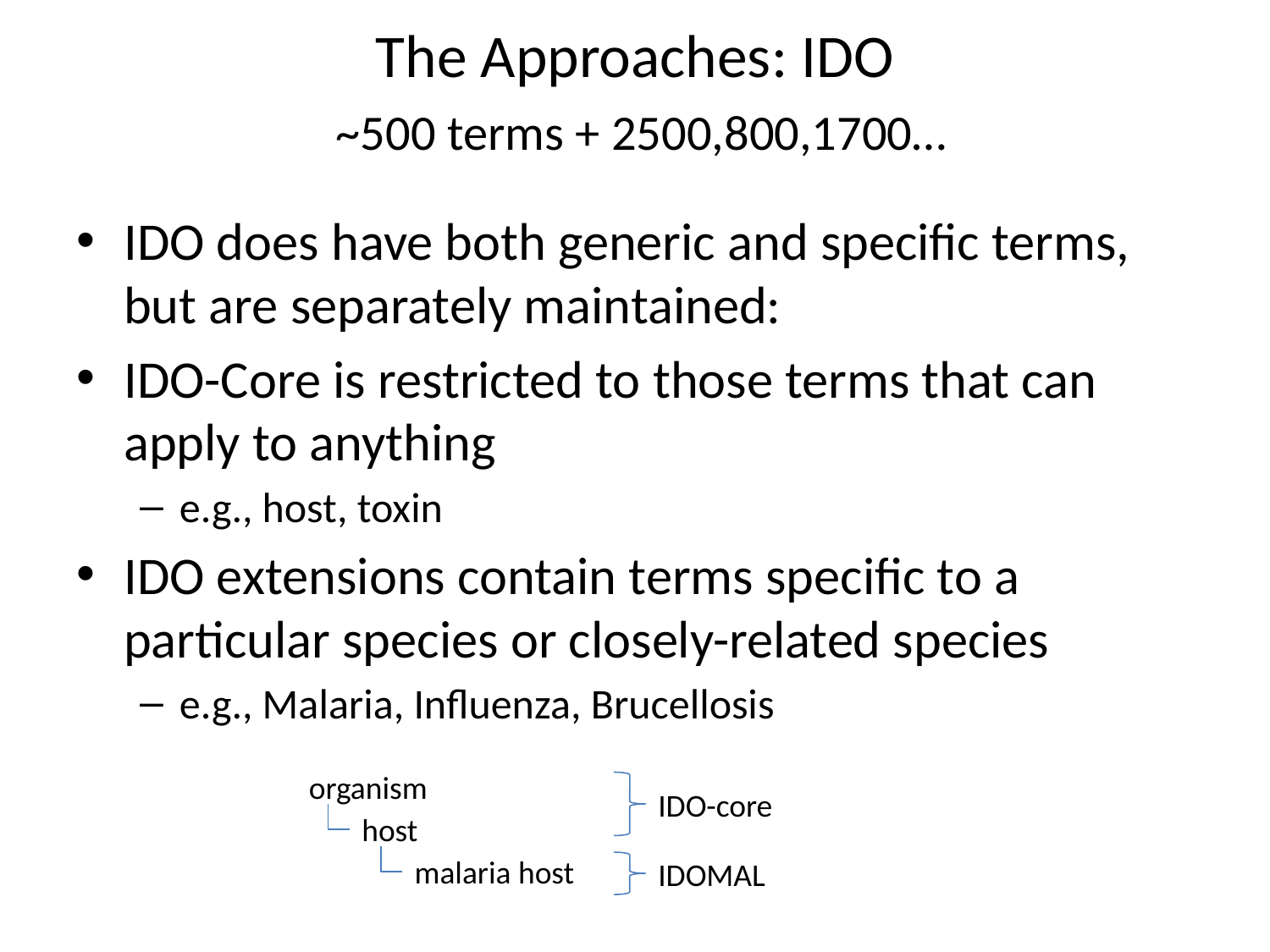

# The Approaches: IDO ~500 terms + 2500,800,1700…
IDO does have both generic and specific terms, but are separately maintained:
IDO-Core is restricted to those terms that can apply to anything
e.g., host, toxin
IDO extensions contain terms specific to a particular species or closely-related species
e.g., Malaria, Influenza, Brucellosis
organism

IDO-core
host

malaria host

IDOMAL